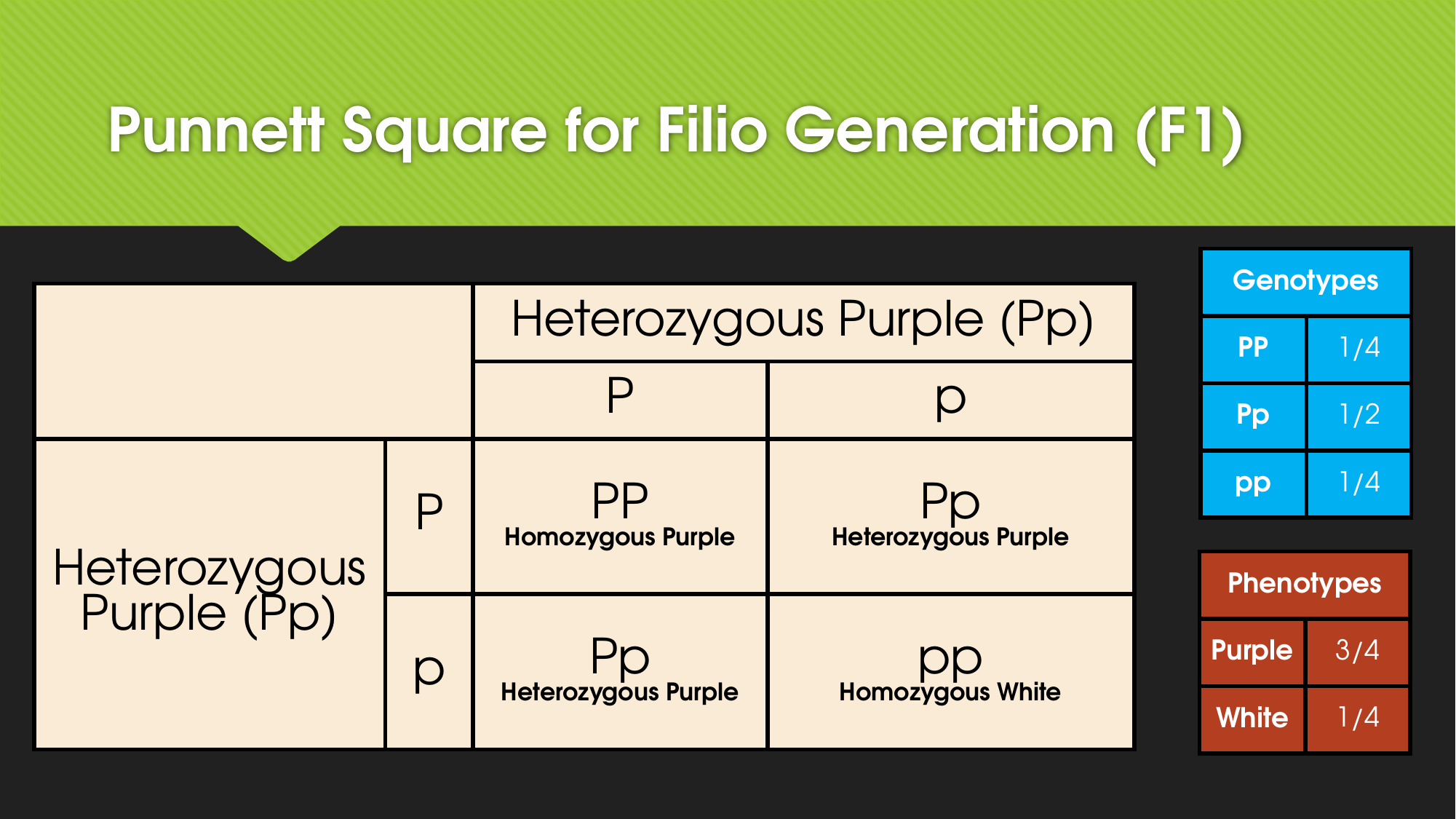

# Punnett Square for Filio Generation (F1)
| Genotypes |  |
| --- | --- |
| PP | 1/4 |
| Pp | 1/2 |
| pp | 1/4 |
|  |  | Heterozygous Purple (Pp) |  |
| --- | --- | --- | --- |
|  |  | P | p |
| Heterozygous Purple (Pp) | P | PP Homozygous Purple | Pp Heterozygous Purple |
|  | p | Pp Heterozygous Purple | pp Homozygous White |
| Phenotypes |  |
| --- | --- |
| Purple | 3/4 |
| White | 1/4 |